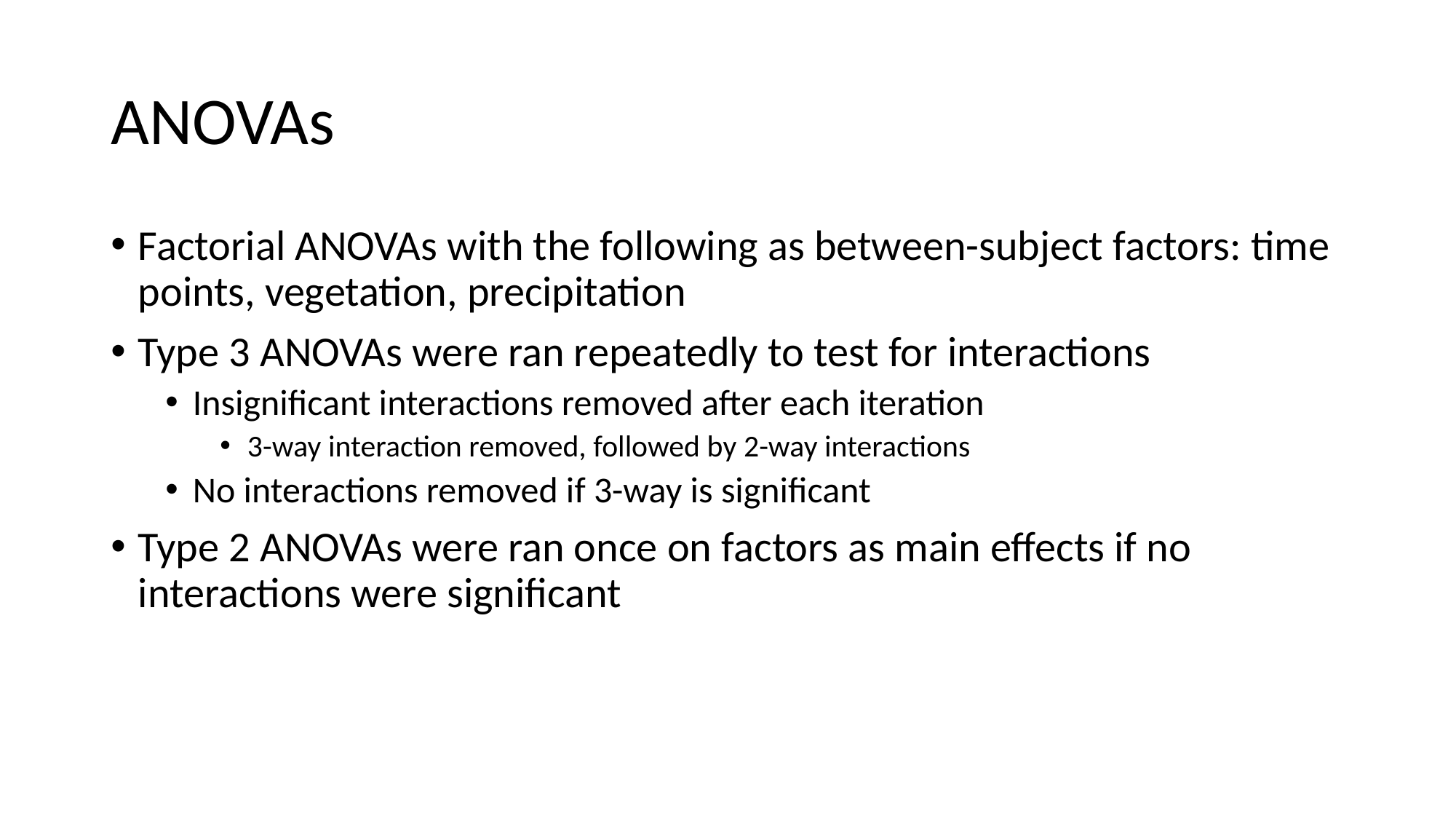

# ANOVAs
Factorial ANOVAs with the following as between-subject factors: time points, vegetation, precipitation
Type 3 ANOVAs were ran repeatedly to test for interactions
Insignificant interactions removed after each iteration
3-way interaction removed, followed by 2-way interactions
No interactions removed if 3-way is significant
Type 2 ANOVAs were ran once on factors as main effects if no interactions were significant